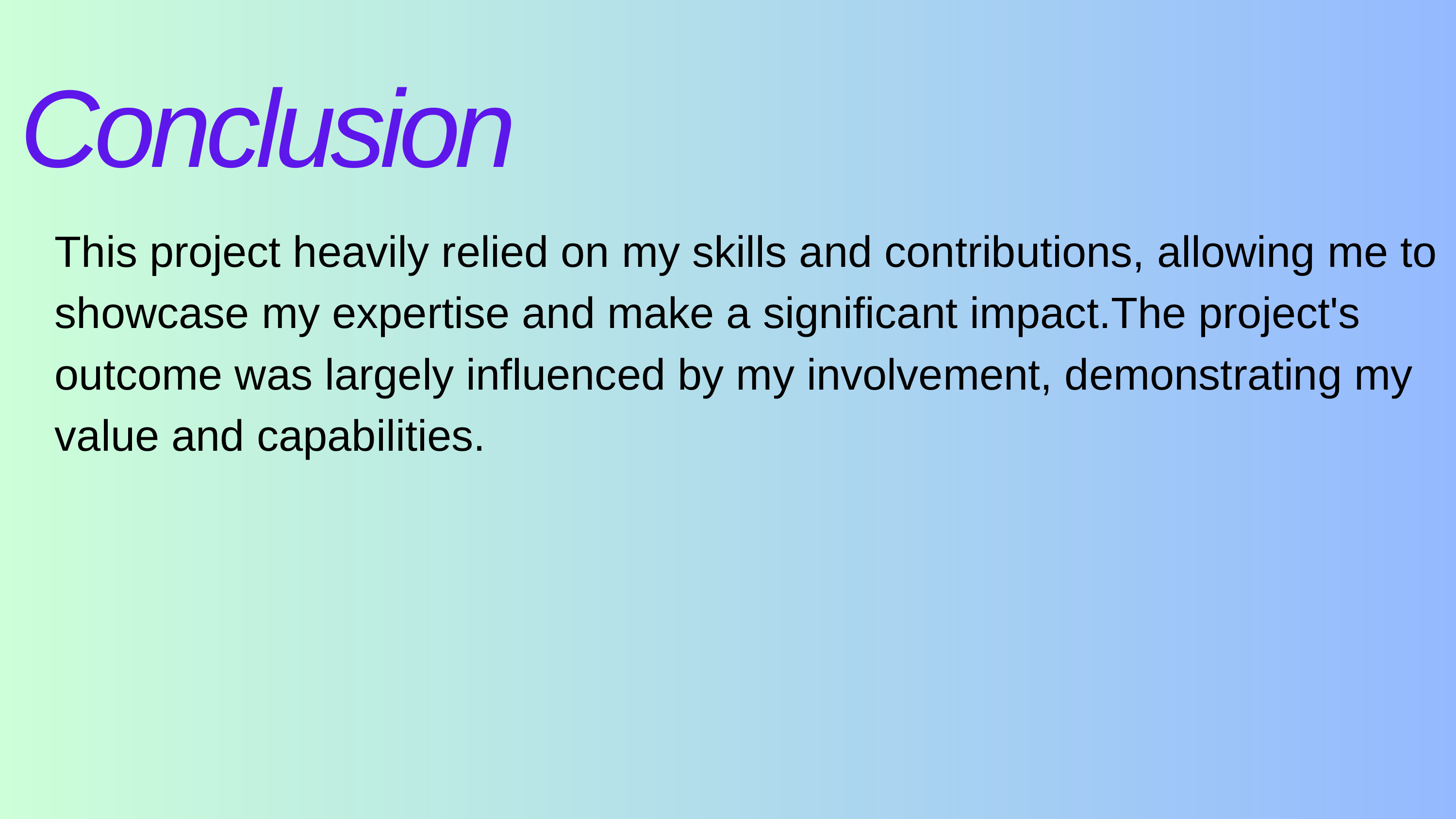

Conclusion
This project heavily relied on my skills and contributions, allowing me to showcase my expertise and make a significant impact.The project's outcome was largely influenced by my involvement, demonstrating my value and capabilities.